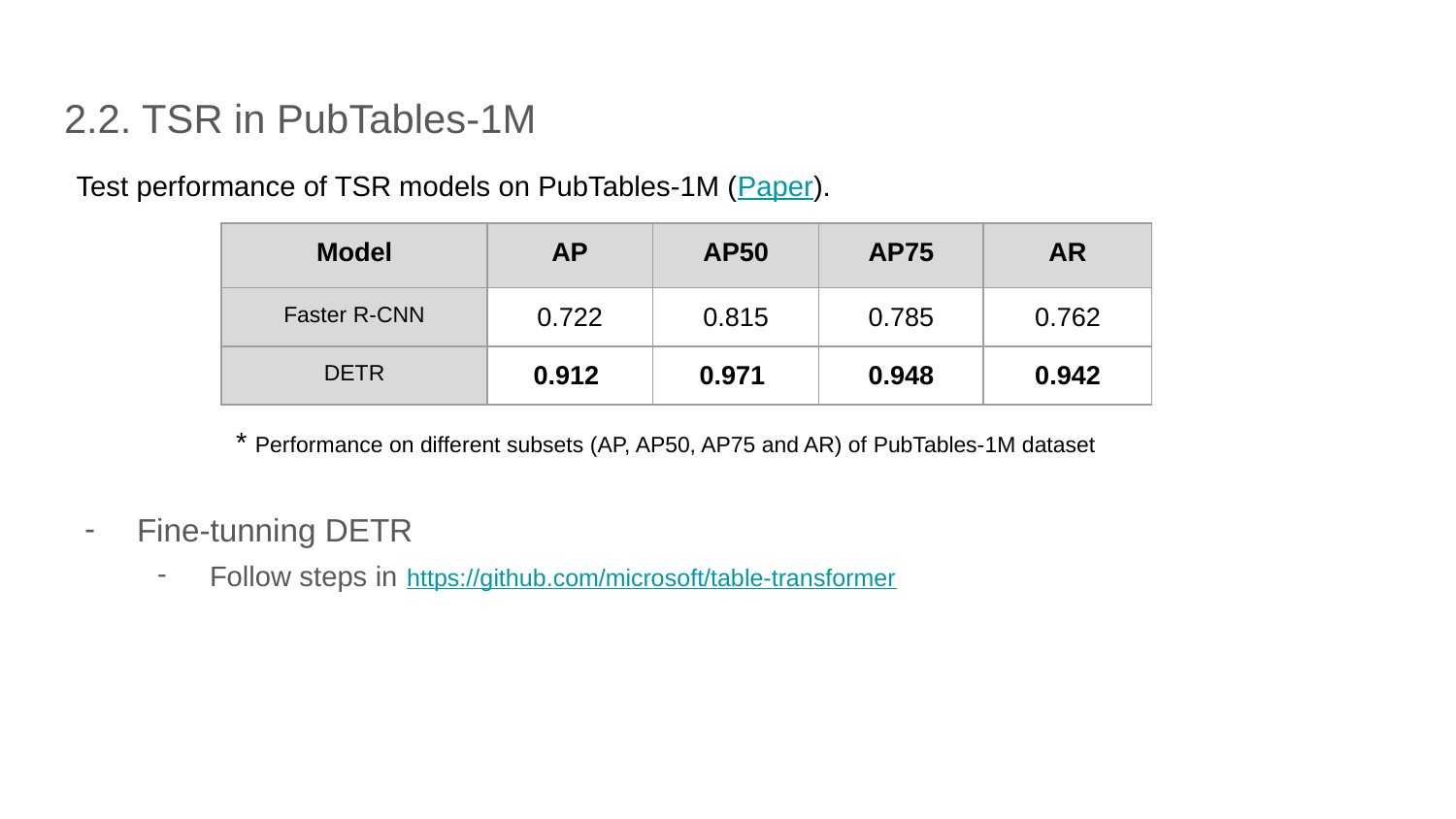

# 2.2. TSR in PubTables-1M
Test performance of TSR models on PubTables-1M (Paper).
| Model | AP | AP50 | AP75 | AR |
| --- | --- | --- | --- | --- |
| Faster R-CNN | 0.722 | 0.815 | 0.785 | 0.762 |
| DETR | 0.912 | 0.971 | 0.948 | 0.942 |
* Performance on different subsets (AP, AP50, AP75 and AR) of PubTables-1M dataset
Fine-tunning DETR
Follow steps in https://github.com/microsoft/table-transformer